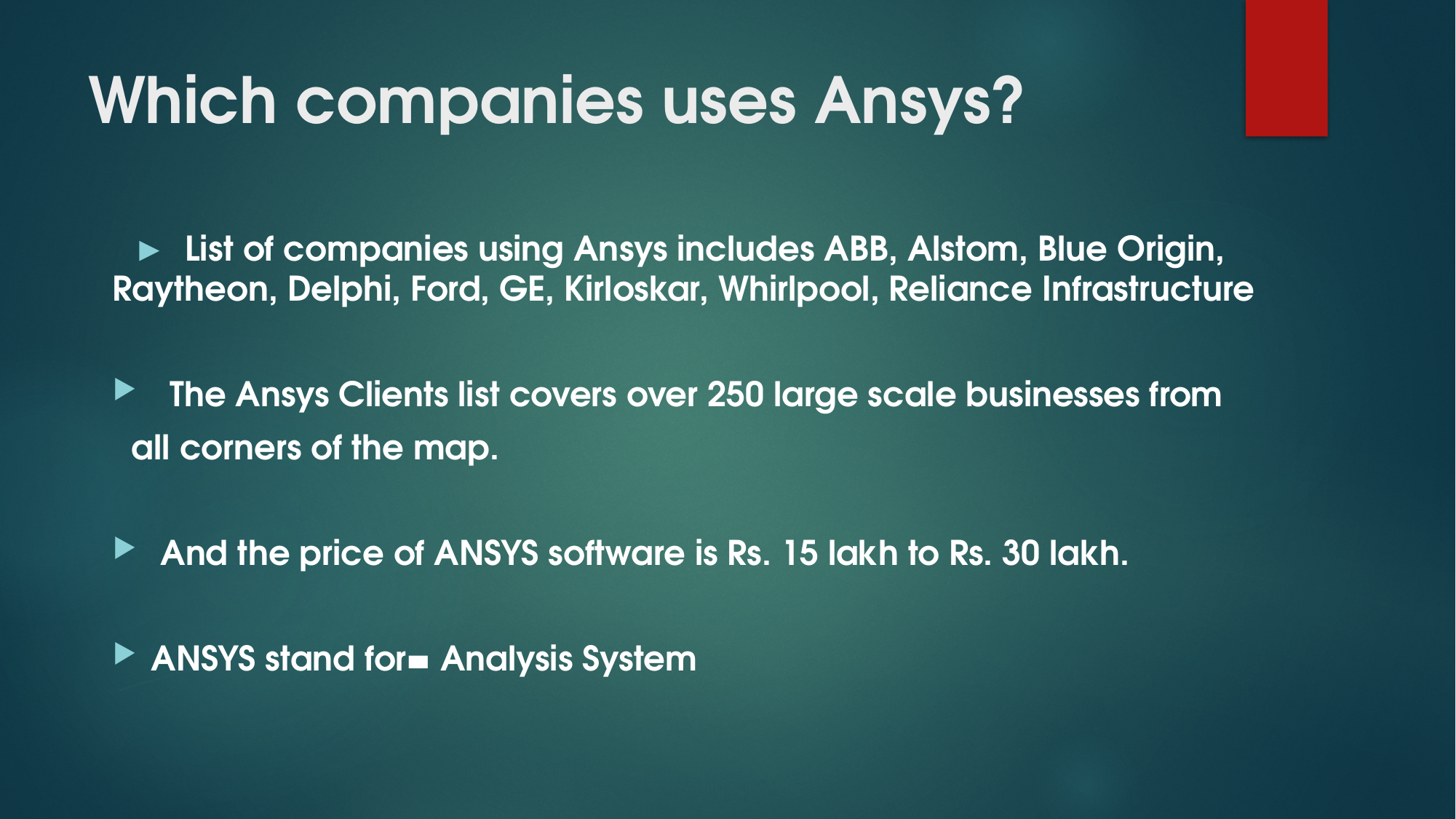

# Which companies uses Ansys?
   ►  List of companies using Ansys includes ABB, Alstom, Blue Origin,     Raytheon, Delphi, Ford, GE, Kirloskar, Whirlpool, Reliance Infrastructure

  The Ansys Clients list covers over 250 large scale businesses from
  all corners of the map.

 And the price of ANSYS software is Rs. 15 lakh to Rs. 30 lakh.

ANSYS stand for▬ Analysis System